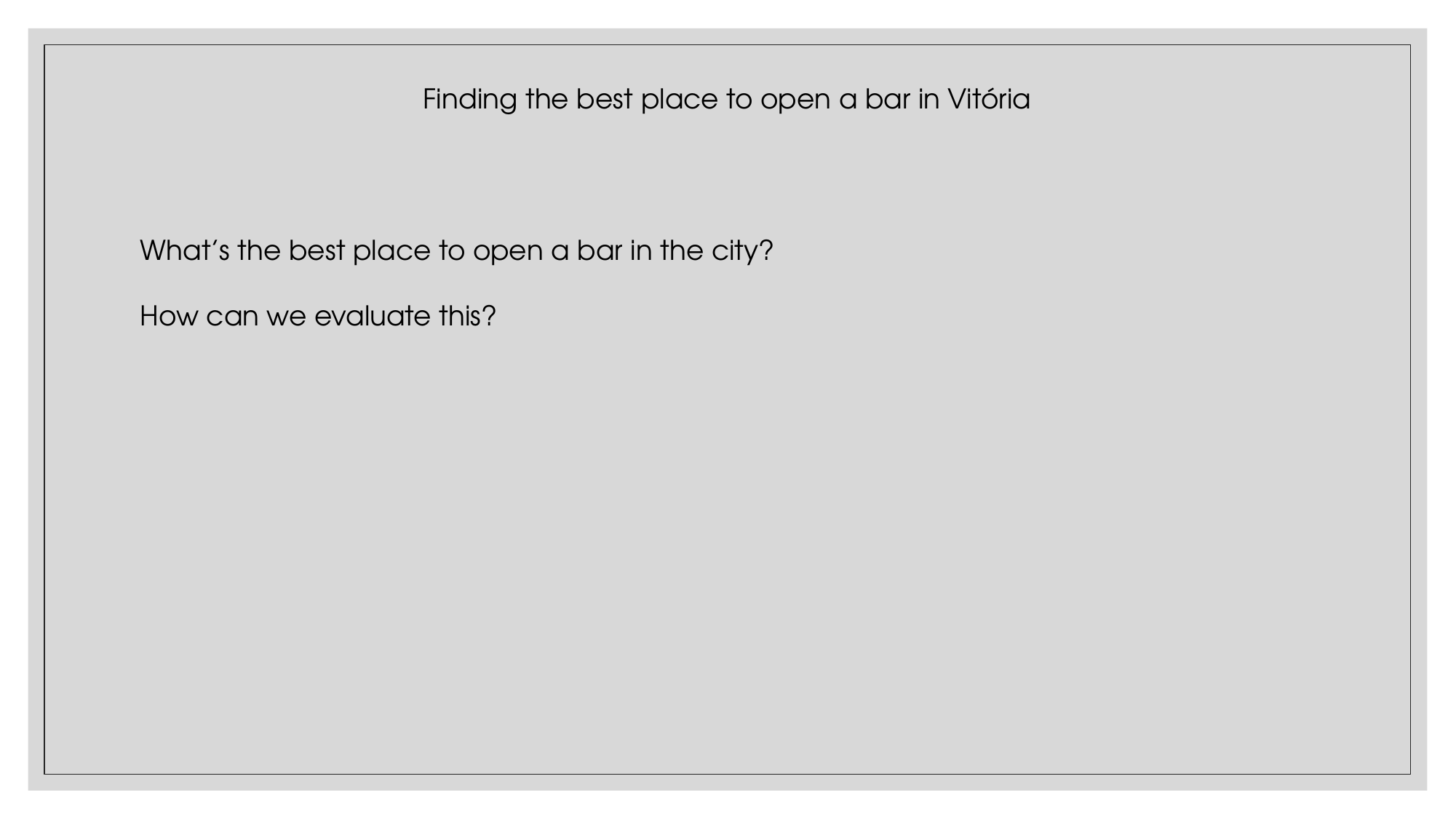

Finding the best place to open a bar in Vitória
What’s the best place to open a bar in the city?

How can we evaluate this?